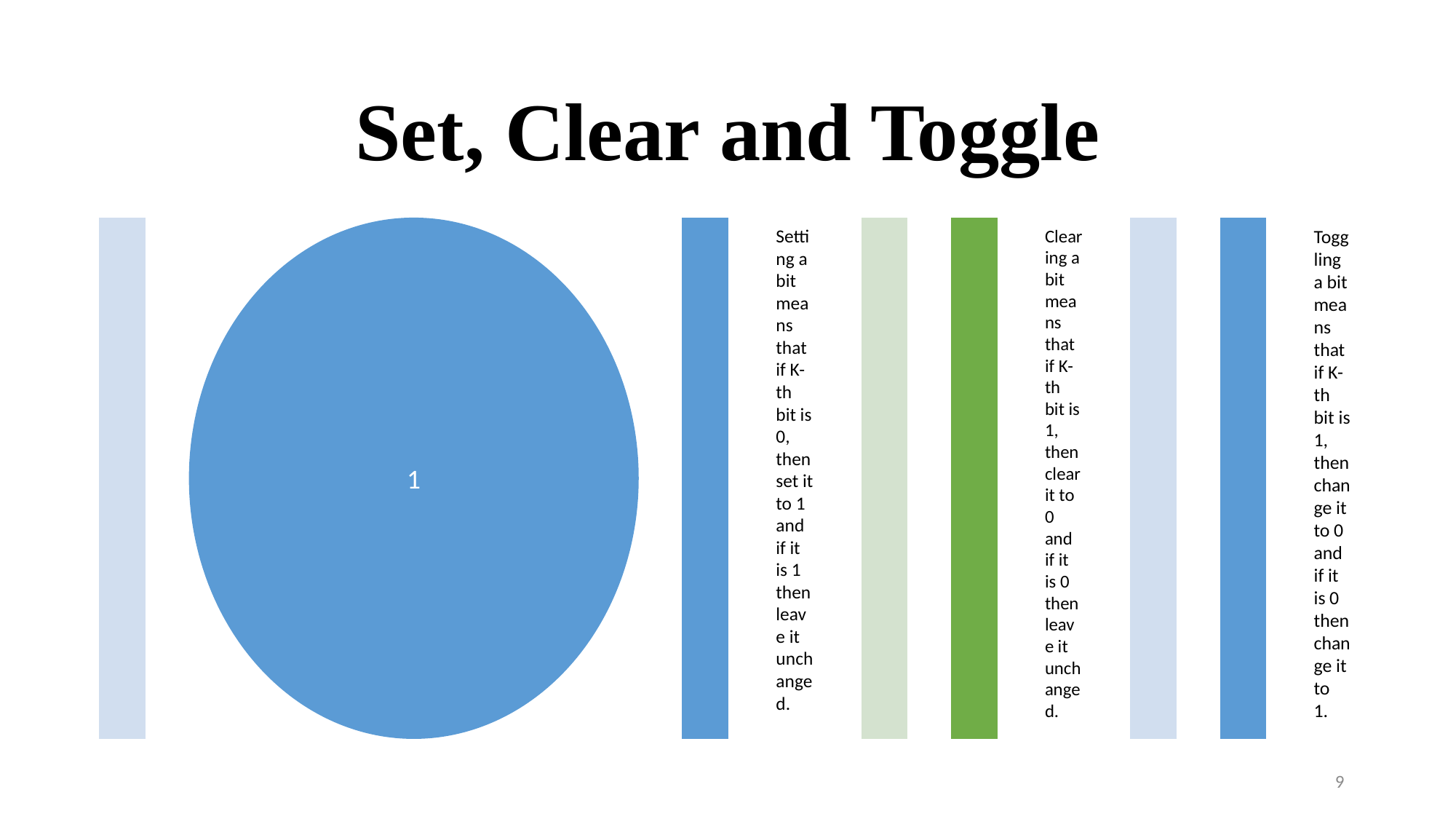

# Set, Clear and Toggle
Setting a bit means that if K-th bit is 0, then set it to 1 and if it is 1 then leave it unchanged.
1
Clearing a bit means that if K-th bit is 1, then clear it to 0 and if it is 0 then leave it unchanged.
Toggling a bit means that if K-th bit is 1, then change it to 0 and if it is 0 then change it to 1.
9